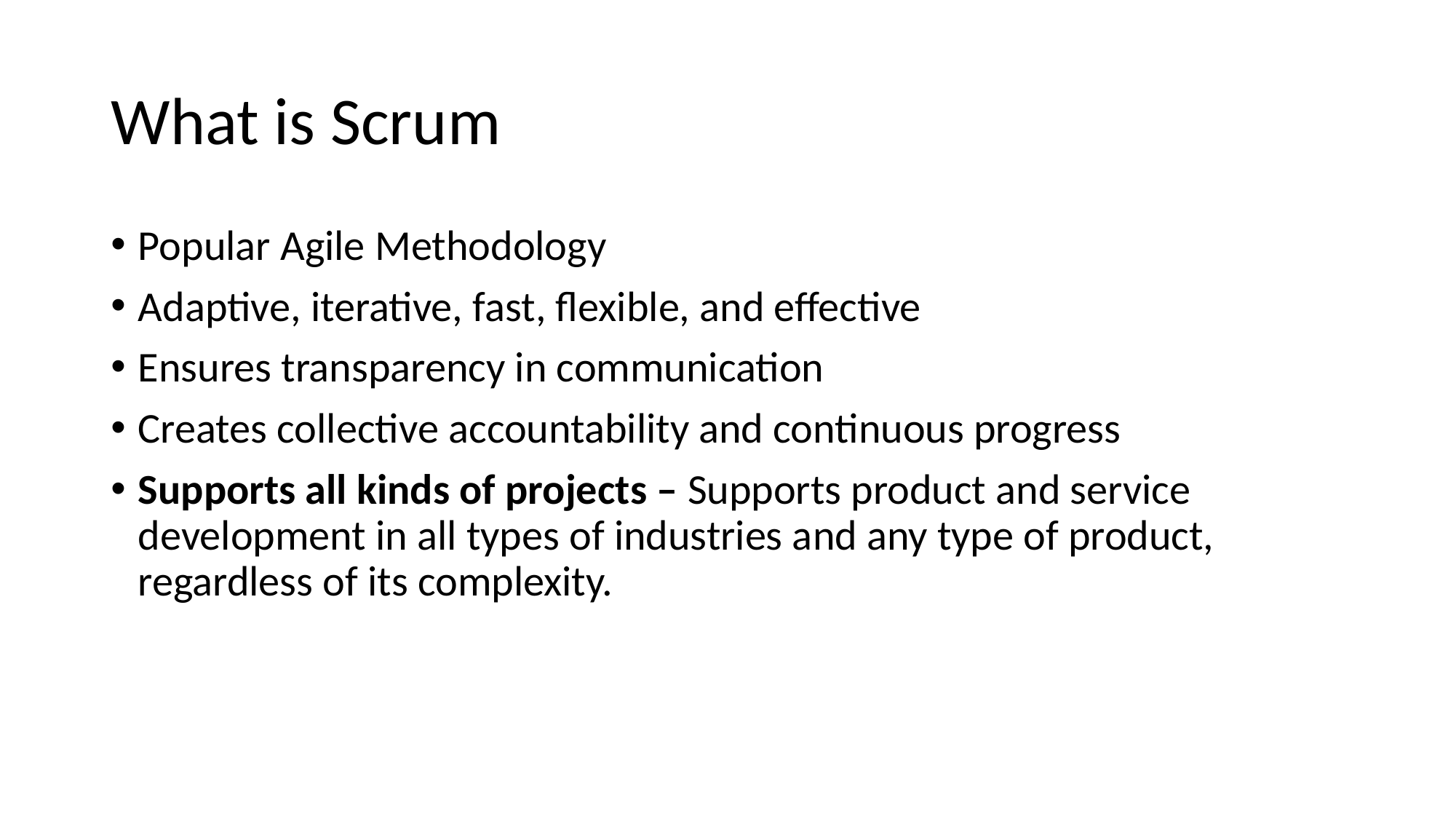

# What is Scrum
Popular Agile Methodology
Adaptive, iterative, fast, flexible, and effective
Ensures transparency in communication
Creates collective accountability and continuous progress
Supports all kinds of projects – Supports product and service development in all types of industries and any type of product, regardless of its complexity.